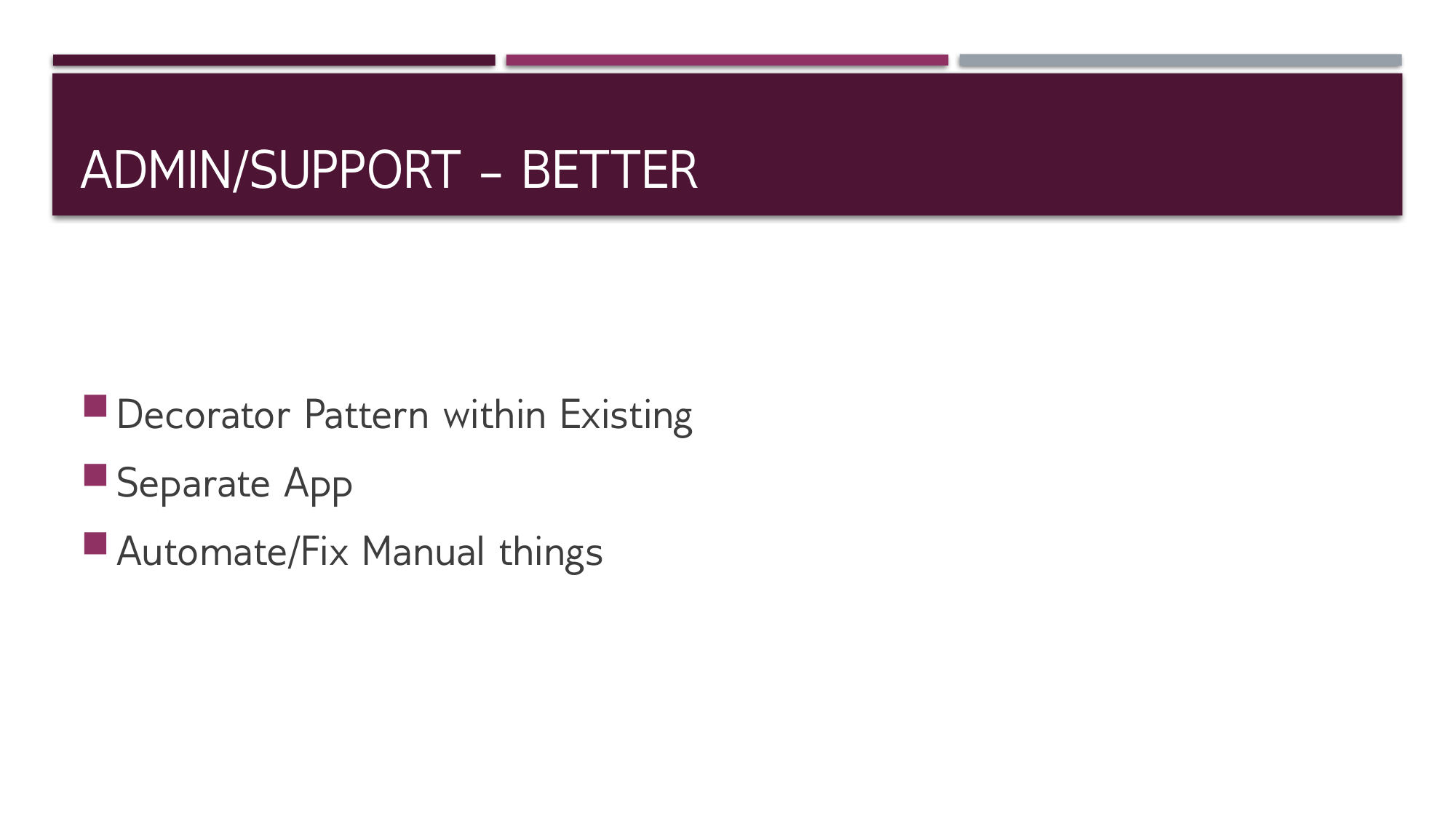

# Admin/Support – Better
Decorator Pattern within Existing
Separate App
Automate/Fix Manual things